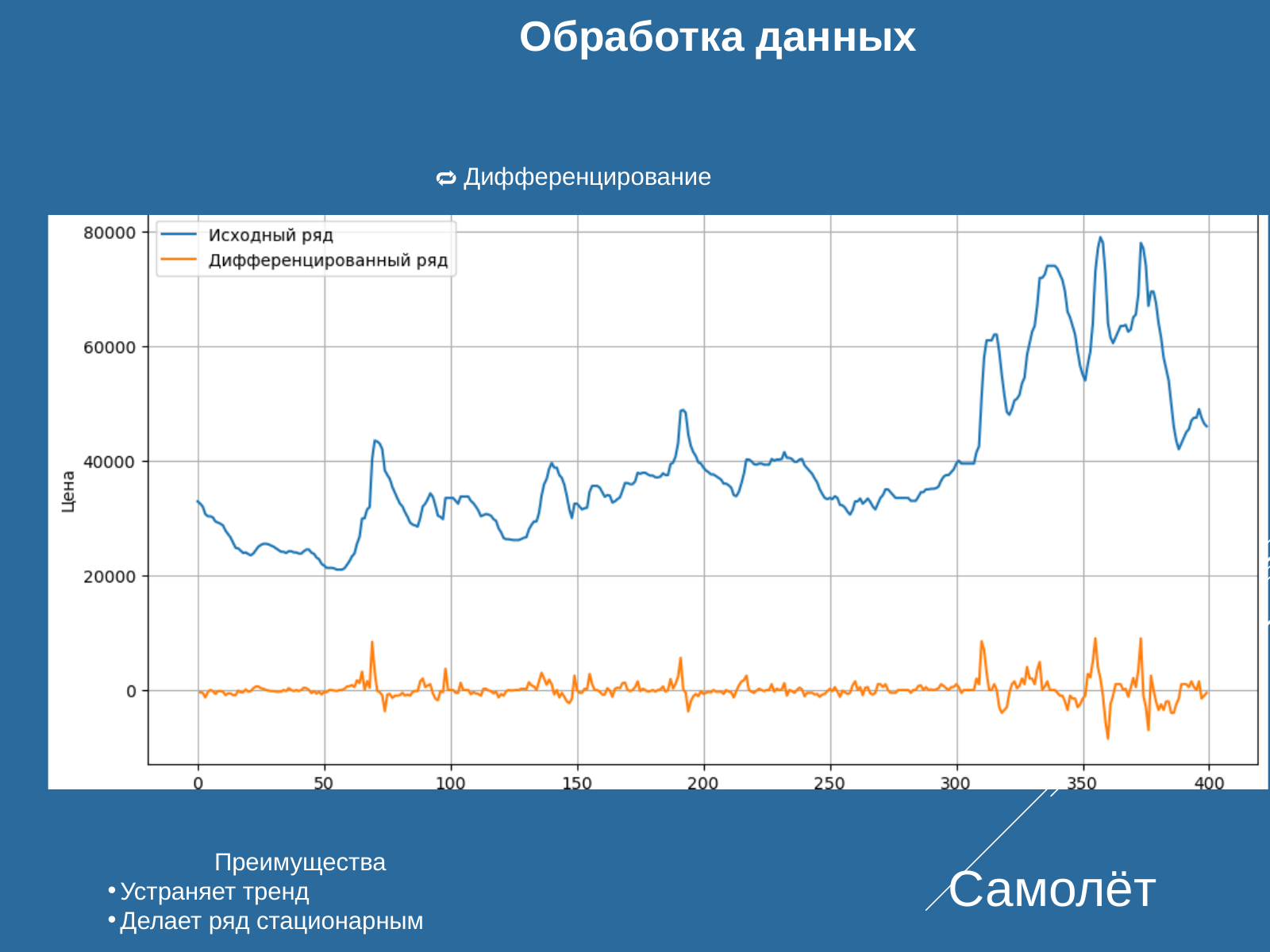

Обработка данных

🔁 Дифференцирование

	Преимущества
Устраняет тренд
Делает ряд стационарным

Самолёт